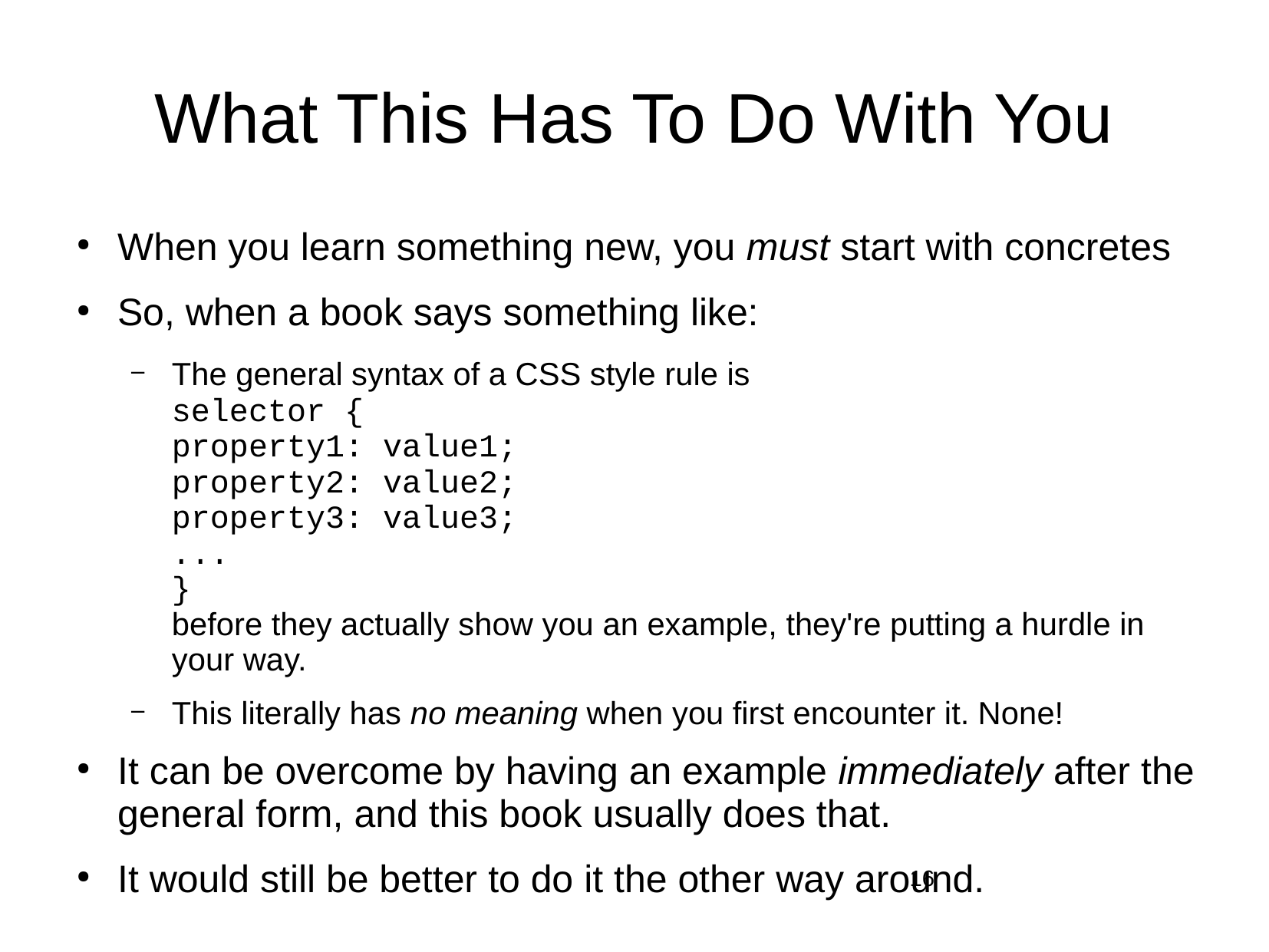

# What This Has To Do With You
When you learn something new, you must start with concretes
So, when a book says something like:
The general syntax of a CSS style rule is
selector {
property1: value1;
property2: value2;
property3: value3;
...
}
before they actually show you an example, they're putting a hurdle in your way.
This literally has no meaning when you first encounter it. None!
It can be overcome by having an example immediately after the general form, and this book usually does that.
It would still be better to do it the other way around.
16